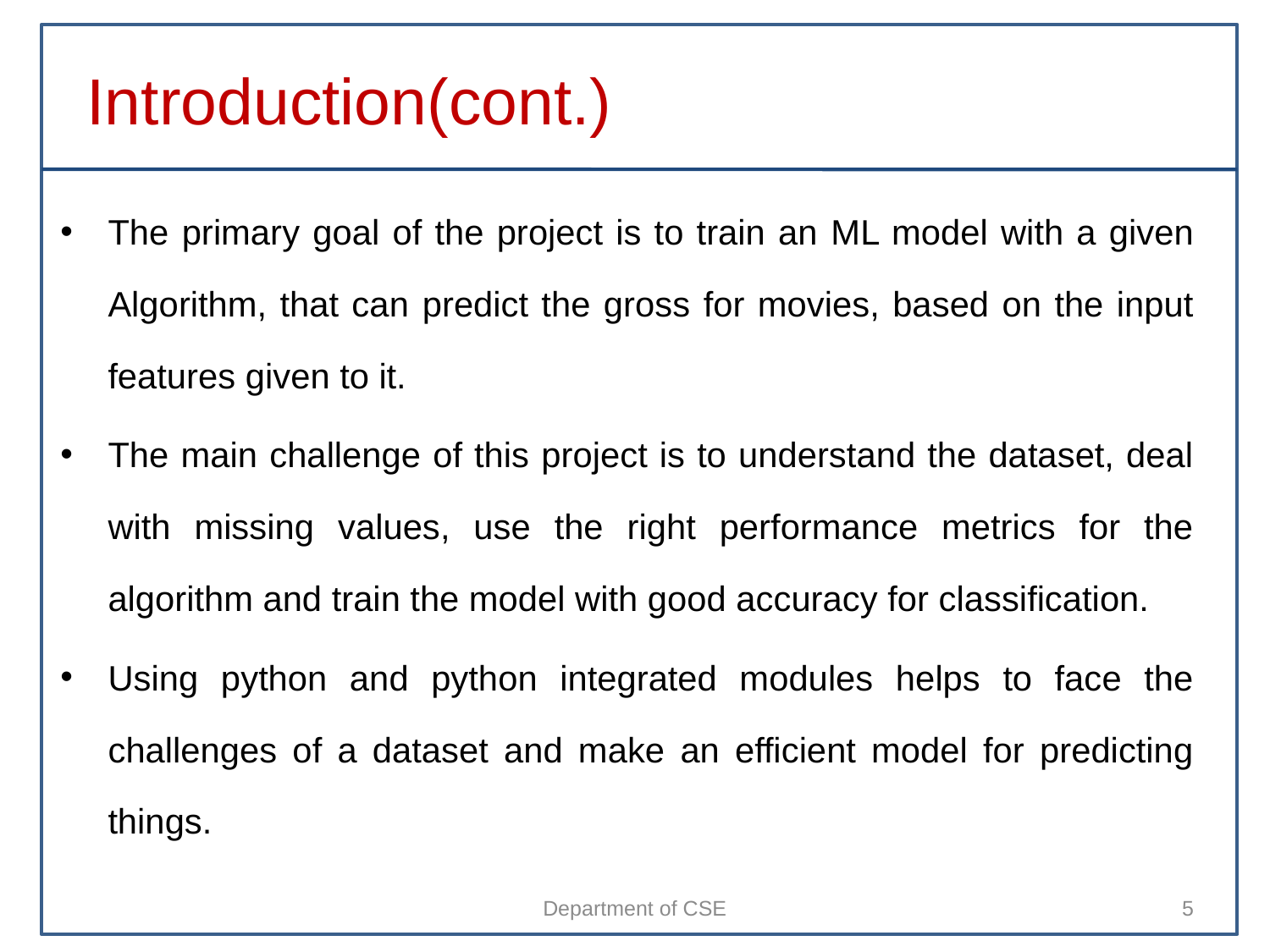

Introduction(cont.)
The primary goal of the project is to train an ML model with a given Algorithm, that can predict the gross for movies, based on the input features given to it.
The main challenge of this project is to understand the dataset, deal with missing values, use the right performance metrics for the algorithm and train the model with good accuracy for classification.
Using python and python integrated modules helps to face the challenges of a dataset and make an efficient model for predicting things.
Department of CSE
5